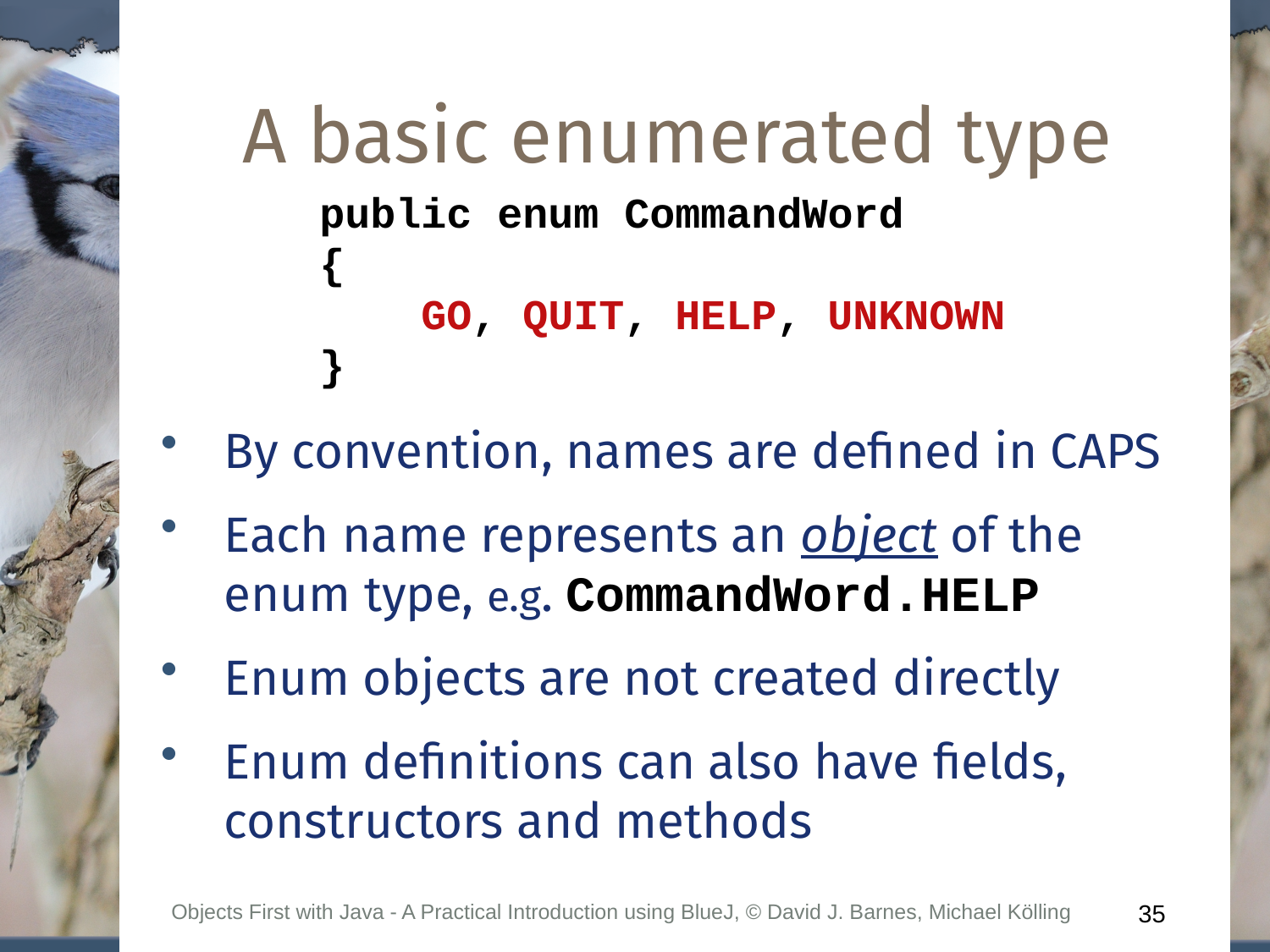

A basic enumerated type
public enum CommandWord
{
    GO, QUIT, HELP, UNKNOWN
}
By convention, names are defined in CAPS
Each name represents an object of the enum type, e.g. CommandWord.HELP
Enum objects are not created directly
Enum definitions can also have fields, constructors and methods
Objects First with Java - A Practical Introduction using BlueJ, © David J. Barnes, Michael Kölling